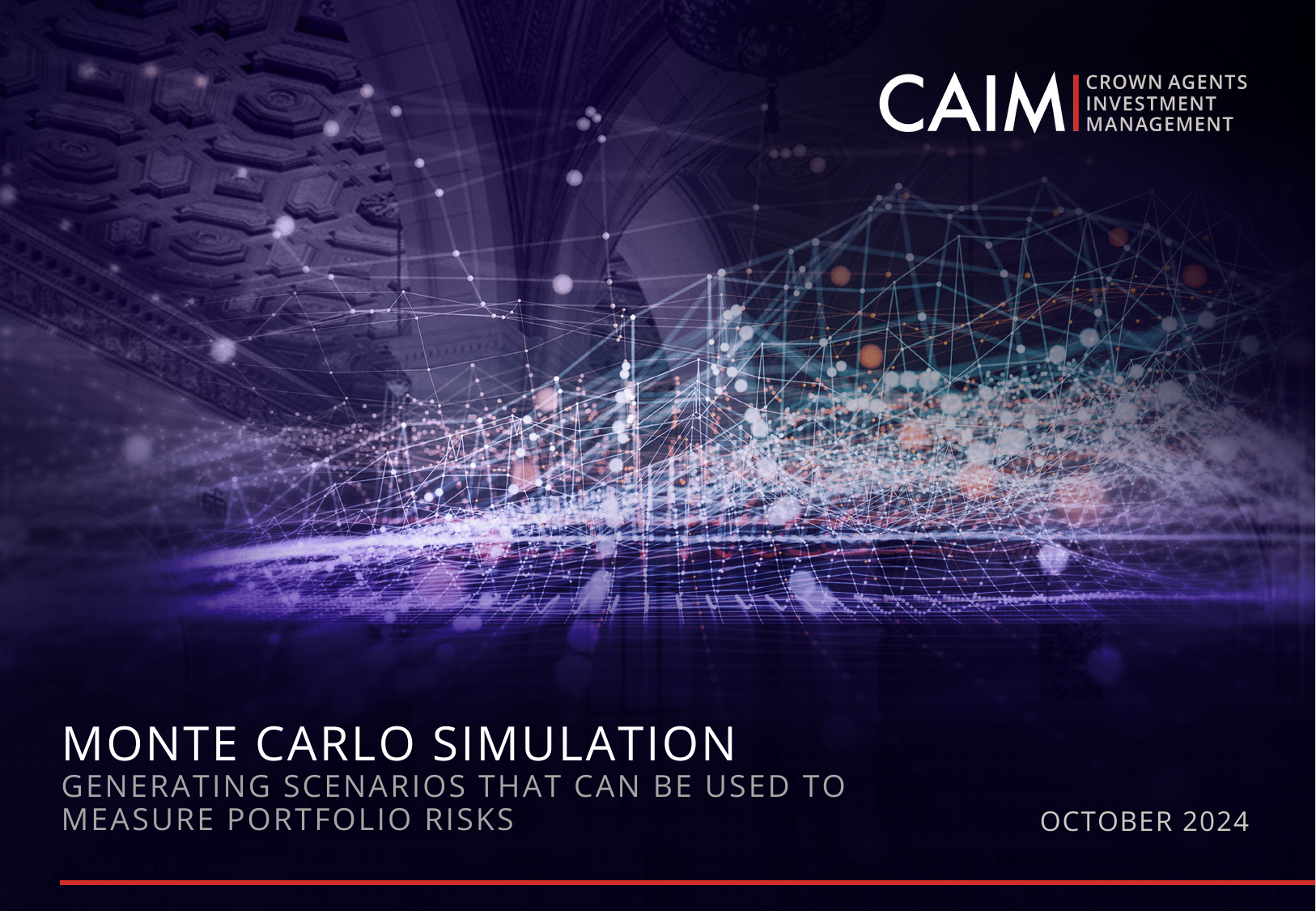

# Monte carlo simulation generating scenarios that can be used to measure portfolio risks
OCTOBER 2024